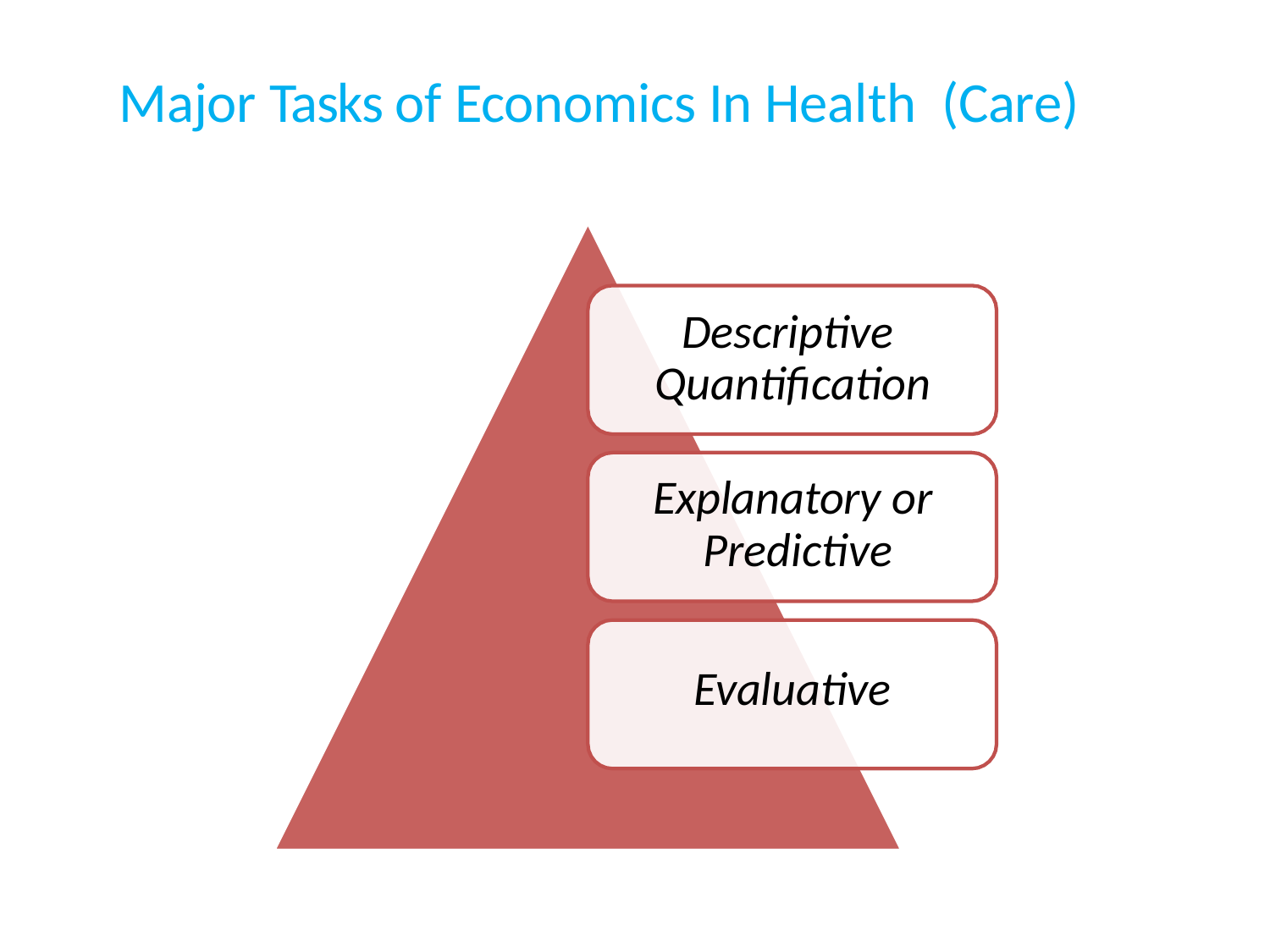

# Major Tasks of Economics In Health  (Care)

Descriptive  Quantification

Explanatory or  Predictive

Evaluative